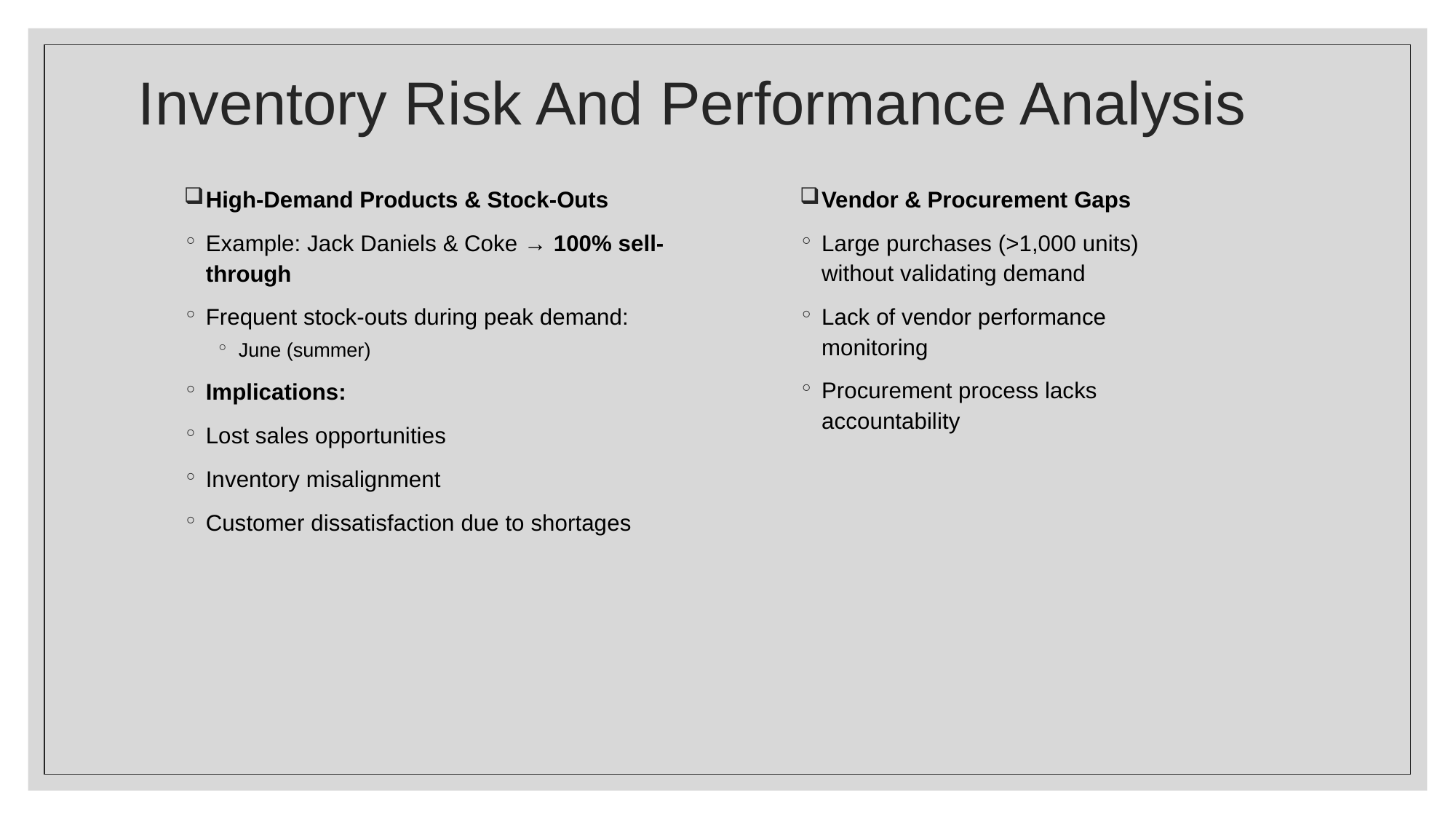

# Inventory Risk And Performance Analysis
High-Demand Products & Stock-Outs
Example: Jack Daniels & Coke → 100% sell-through
Frequent stock-outs during peak demand:
June (summer)
Implications:
Lost sales opportunities
Inventory misalignment
Customer dissatisfaction due to shortages

Vendor & Procurement Gaps
Large purchases (>1,000 units) without validating demand
Lack of vendor performance monitoring
Procurement process lacks accountability